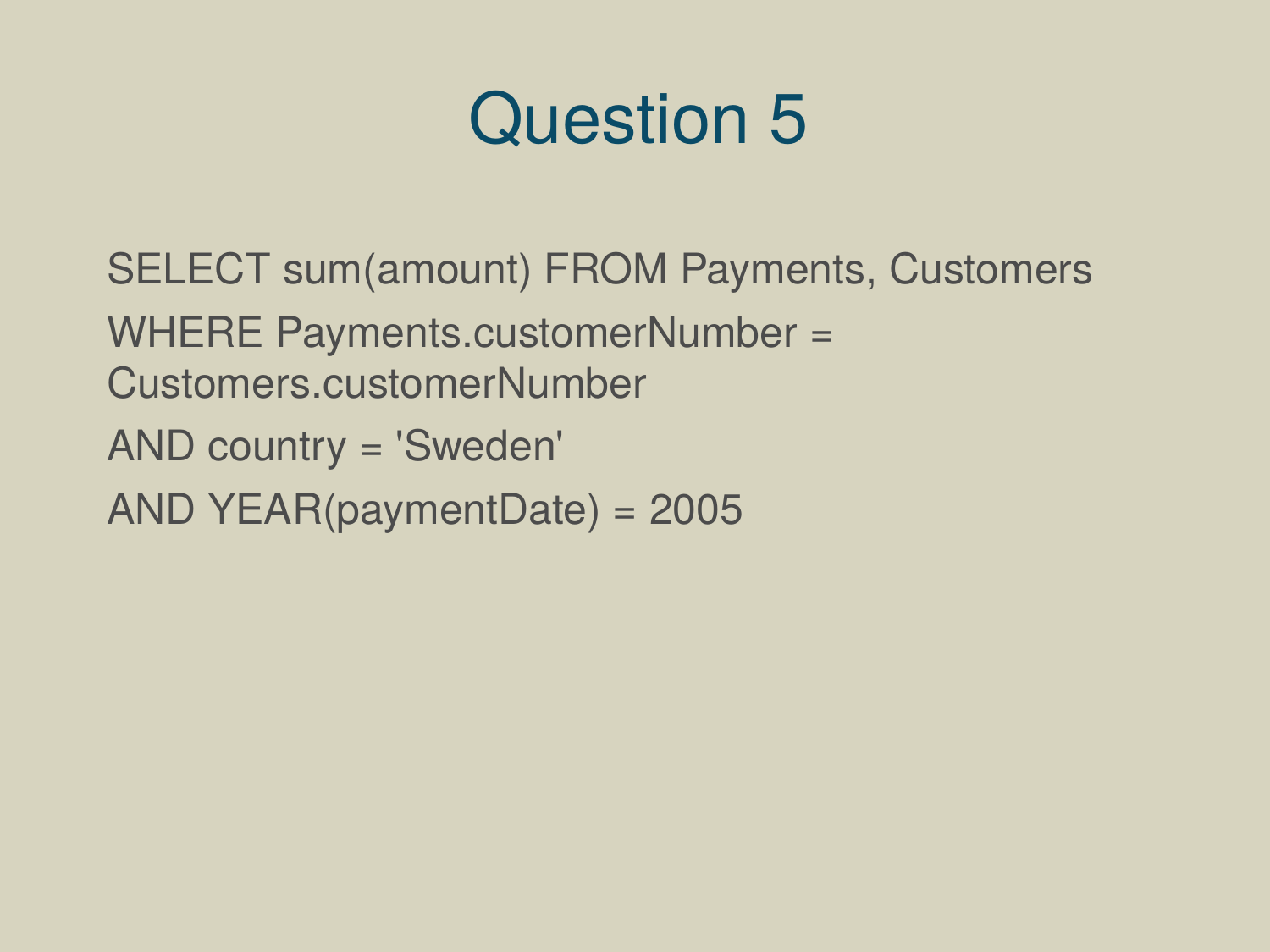

# Question 5
SELECT sum(amount) FROM Payments, Customers
WHERE Payments.customerNumber = Customers.customerNumber
AND country = 'Sweden'
AND YEAR(paymentDate) = 2005